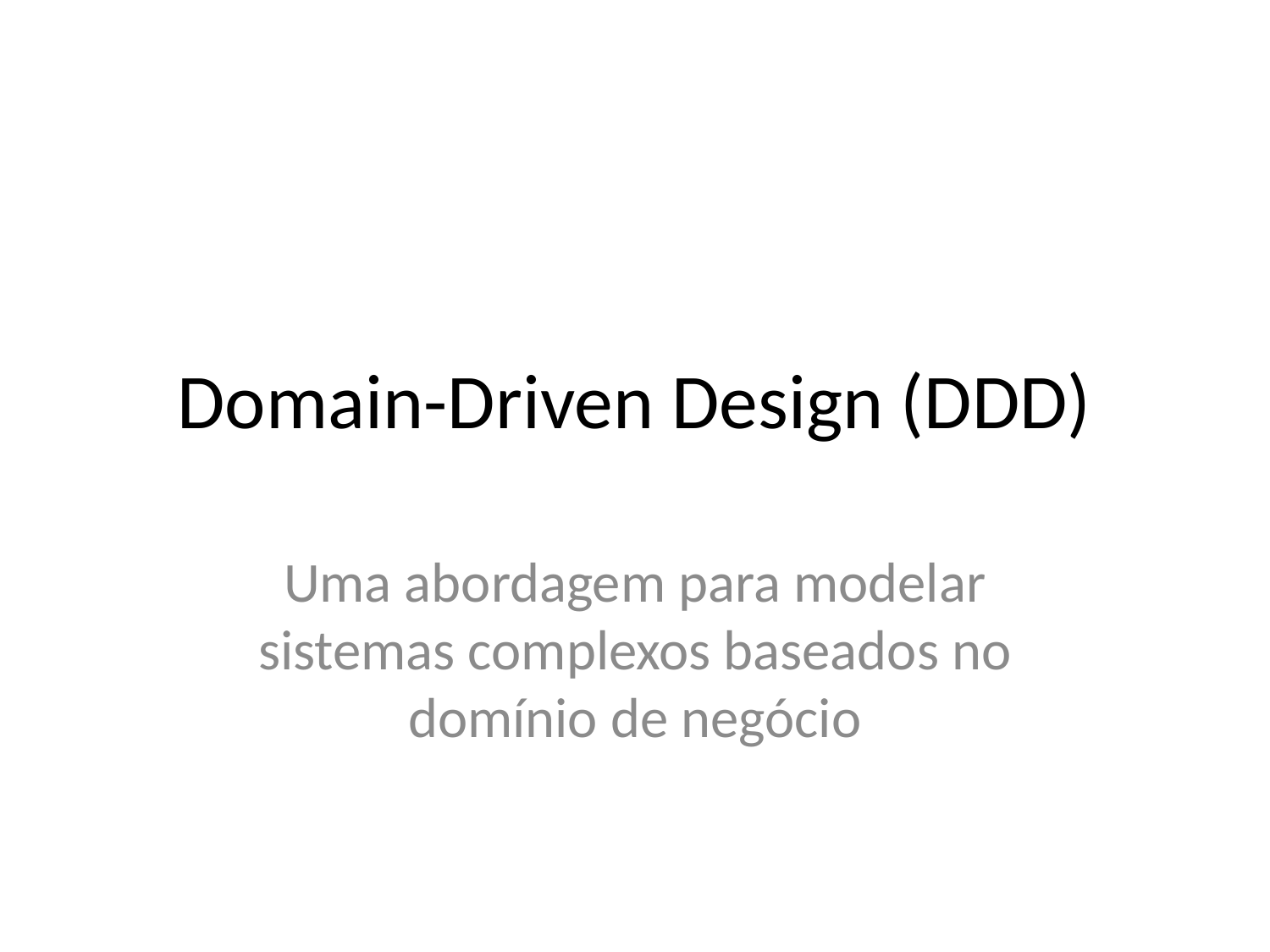

# Domain-Driven Design (DDD)
Uma abordagem para modelar sistemas complexos baseados no domínio de negócio